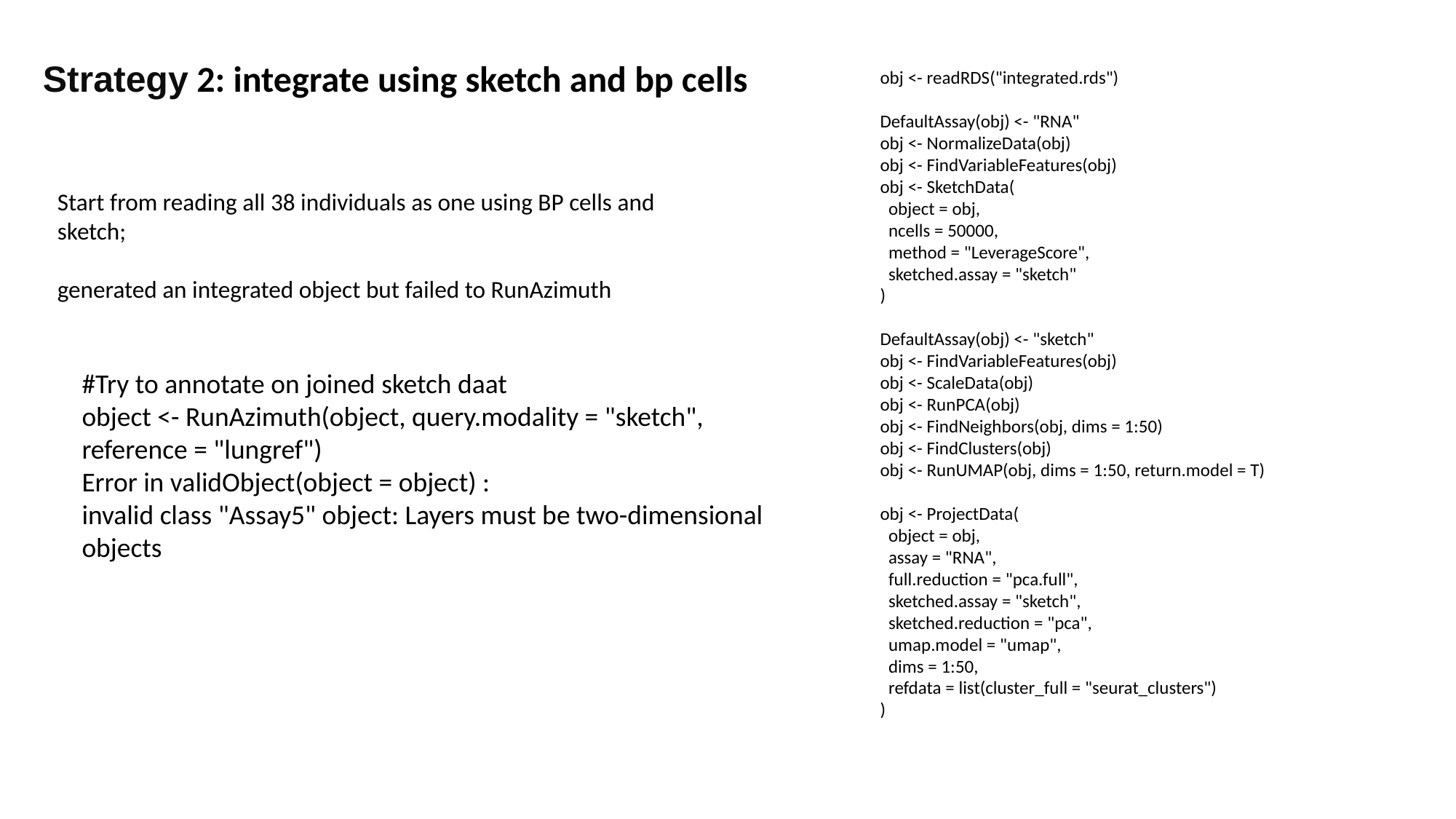

obj <- readRDS("integrated.rds")

DefaultAssay(obj) <- "RNA"
obj <- NormalizeData(obj)
obj <- FindVariableFeatures(obj)
obj <- SketchData(
  object = obj,
  ncells = 50000,
  method = "LeverageScore",
  sketched.assay = "sketch"
)

DefaultAssay(obj) <- "sketch"
obj <- FindVariableFeatures(obj)
obj <- ScaleData(obj)
obj <- RunPCA(obj)
obj <- FindNeighbors(obj, dims = 1:50)
obj <- FindClusters(obj)
obj <- RunUMAP(obj, dims = 1:50, return.model = T)

obj <- ProjectData(
  object = obj,
  assay = "RNA",
  full.reduction = "pca.full",
  sketched.assay = "sketch",
  sketched.reduction = "pca",
  umap.model = "umap",
  dims = 1:50,
  refdata = list(cluster_full = "seurat_clusters")
)

Strategy 2: integrate using sketch and bp cells
Start from reading all 38 individuals as one using BP cells and sketch;

generated an integrated object but failed to RunAzimuth
#Try to annotate on joined sketch daat
object <- RunAzimuth(object, query.modality = "sketch", reference = "lungref")
Error in validObject(object = object) :
invalid class "Assay5" object: Layers must be two-dimensional objects